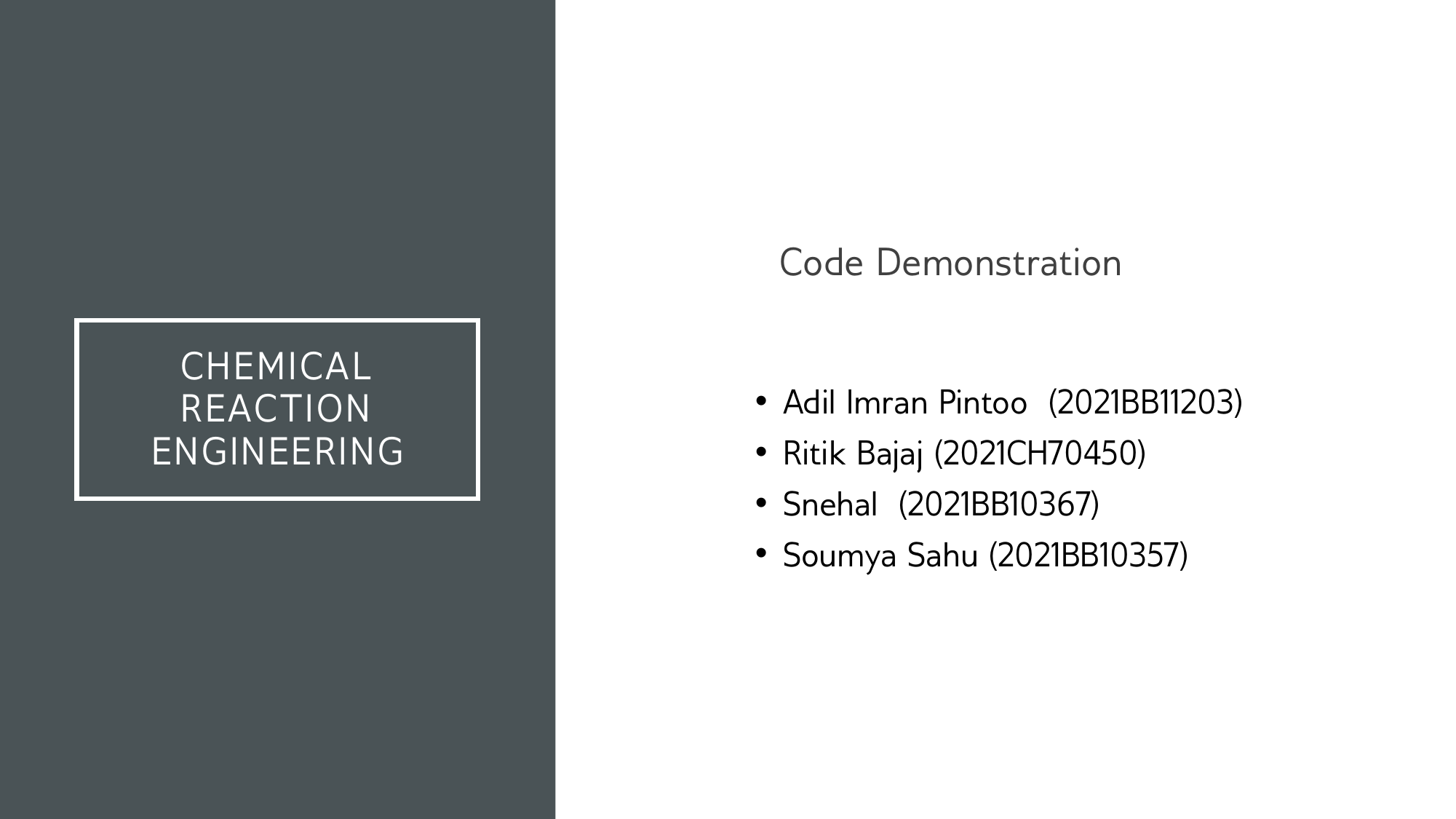

Code Demonstration
# Chemical Reaction Engineering
Adil Imran Pintoo  (2021BB11203)
Ritik Bajaj (2021CH70450)
Snehal  (2021BB10367)
Soumya Sahu (2021BB10357)